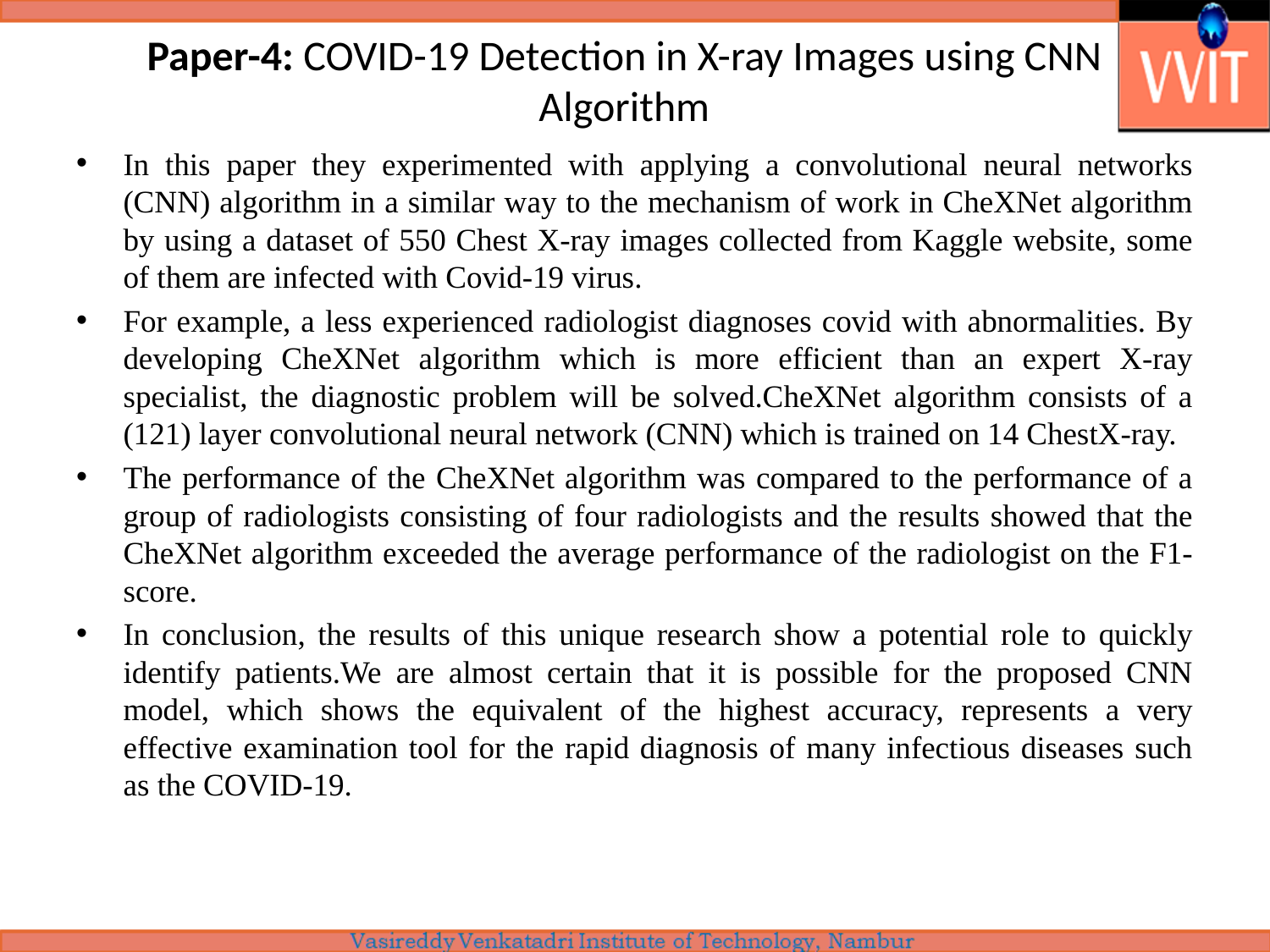

# Paper-4: COVID-19 Detection in X-ray Images using CNN Algorithm
In this paper they experimented with applying a convolutional neural networks (CNN) algorithm in a similar way to the mechanism of work in CheXNet algorithm by using a dataset of 550 Chest X-ray images collected from Kaggle website, some of them are infected with Covid-19 virus.
For example, a less experienced radiologist diagnoses covid with abnormalities. By developing CheXNet algorithm which is more efficient than an expert X-ray specialist, the diagnostic problem will be solved.CheXNet algorithm consists of a (121) layer convolutional neural network (CNN) which is trained on 14 ChestX-ray.
The performance of the CheXNet algorithm was compared to the performance of a group of radiologists consisting of four radiologists and the results showed that the CheXNet algorithm exceeded the average performance of the radiologist on the F1- score.
In conclusion, the results of this unique research show a potential role to quickly identify patients.We are almost certain that it is possible for the proposed CNN model, which shows the equivalent of the highest accuracy, represents a very effective examination tool for the rapid diagnosis of many infectious diseases such as the COVID-19.